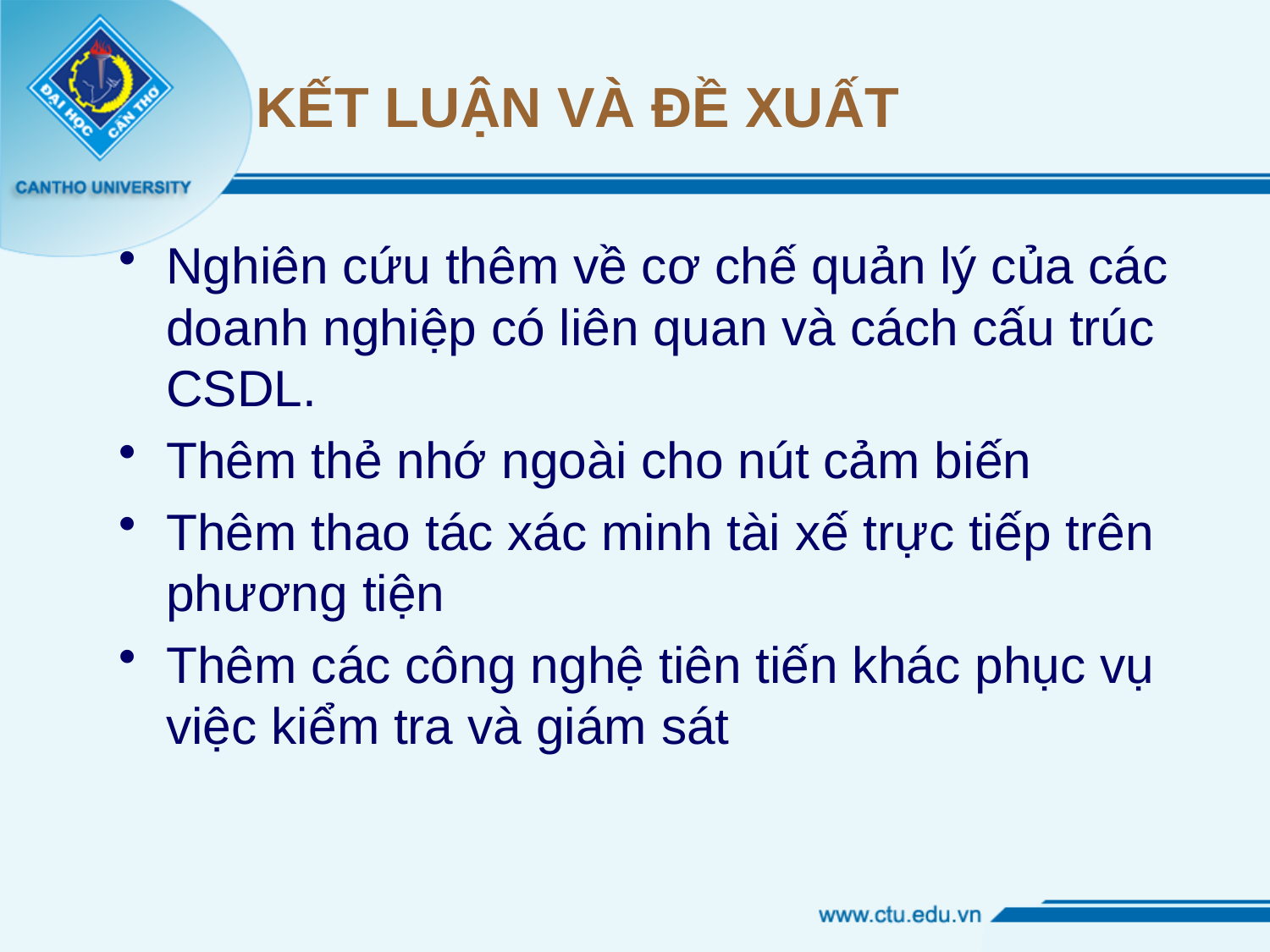

# KẾT LUẬN VÀ ĐỀ XUẤT
Nghiên cứu thêm về cơ chế quản lý của các doanh nghiệp có liên quan và cách cấu trúc CSDL.
Thêm thẻ nhớ ngoài cho nút cảm biến
Thêm thao tác xác minh tài xế trực tiếp trên phương tiện
Thêm các công nghệ tiên tiến khác phục vụ việc kiểm tra và giám sát